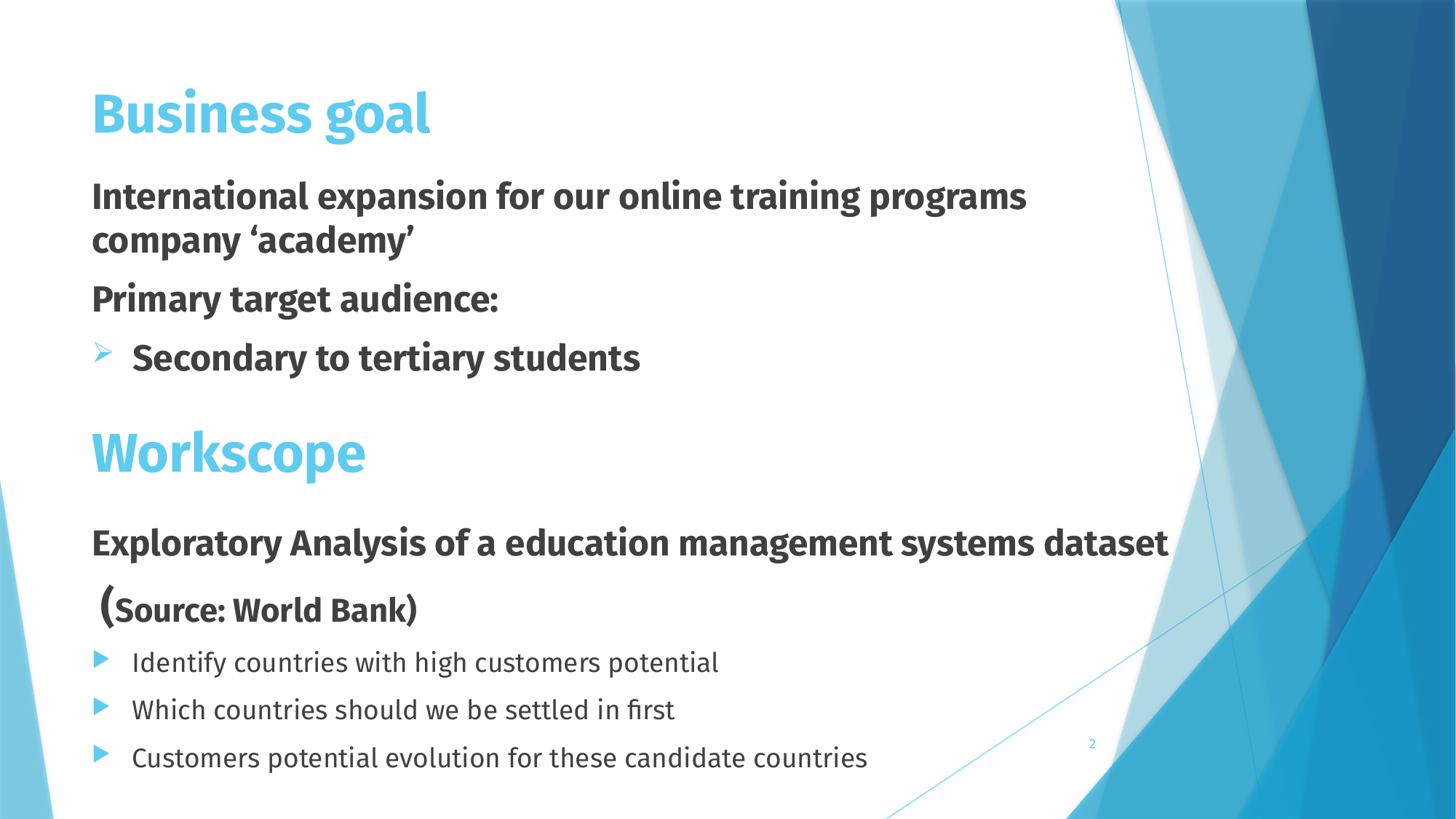

# Business goal
International expansion for our online training programs company ‘academy’
Primary target audience:
Secondary to tertiary students
Workscope
Exploratory Analysis of a education management systems dataset
 (Source: World Bank)
Identify countries with high customers potential
Which countries should we be settled in first
Customers potential evolution for these candidate countries
2